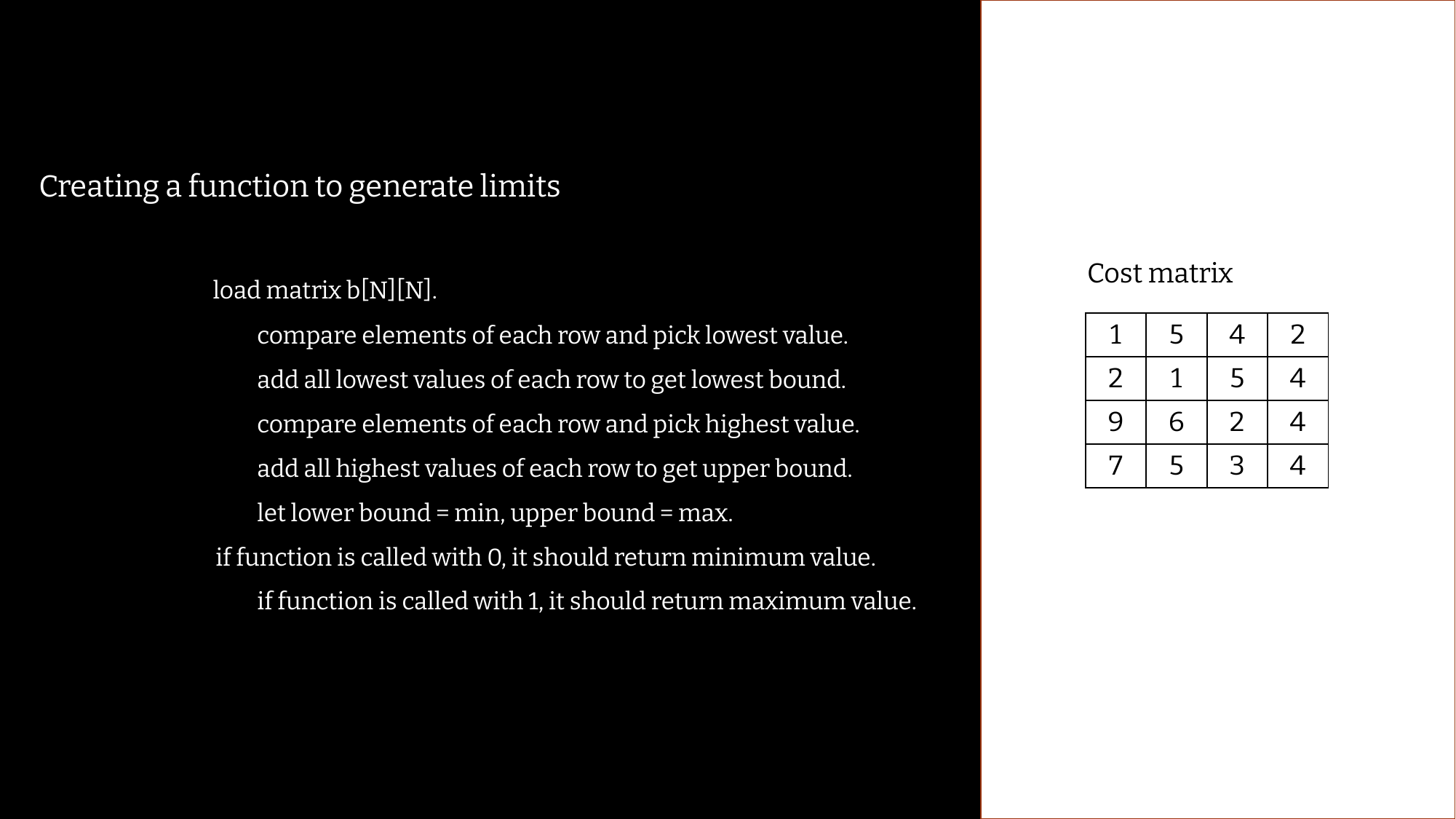

Creating a function to generate limits

                             load matrix b[N][N].
 		compare elements of each row and pick lowest value.
		add all lowest values of each row to get lowest bound.
		compare elements of each row and pick highest value.
		add all highest values of each row to get upper bound.
		let lower bound = min, upper bound = max.
                                    if function is called with 0, it should return minimum value.
		if function is called with 1, it should return maximum value.

Cost matrix
| 1 | 5 | 4 | 2 |
| --- | --- | --- | --- |
| 2 | 1 | 5 | 4 |
| 9 | 6 | 2 | 4 |
| 7 | 5 | 3 | 4 |